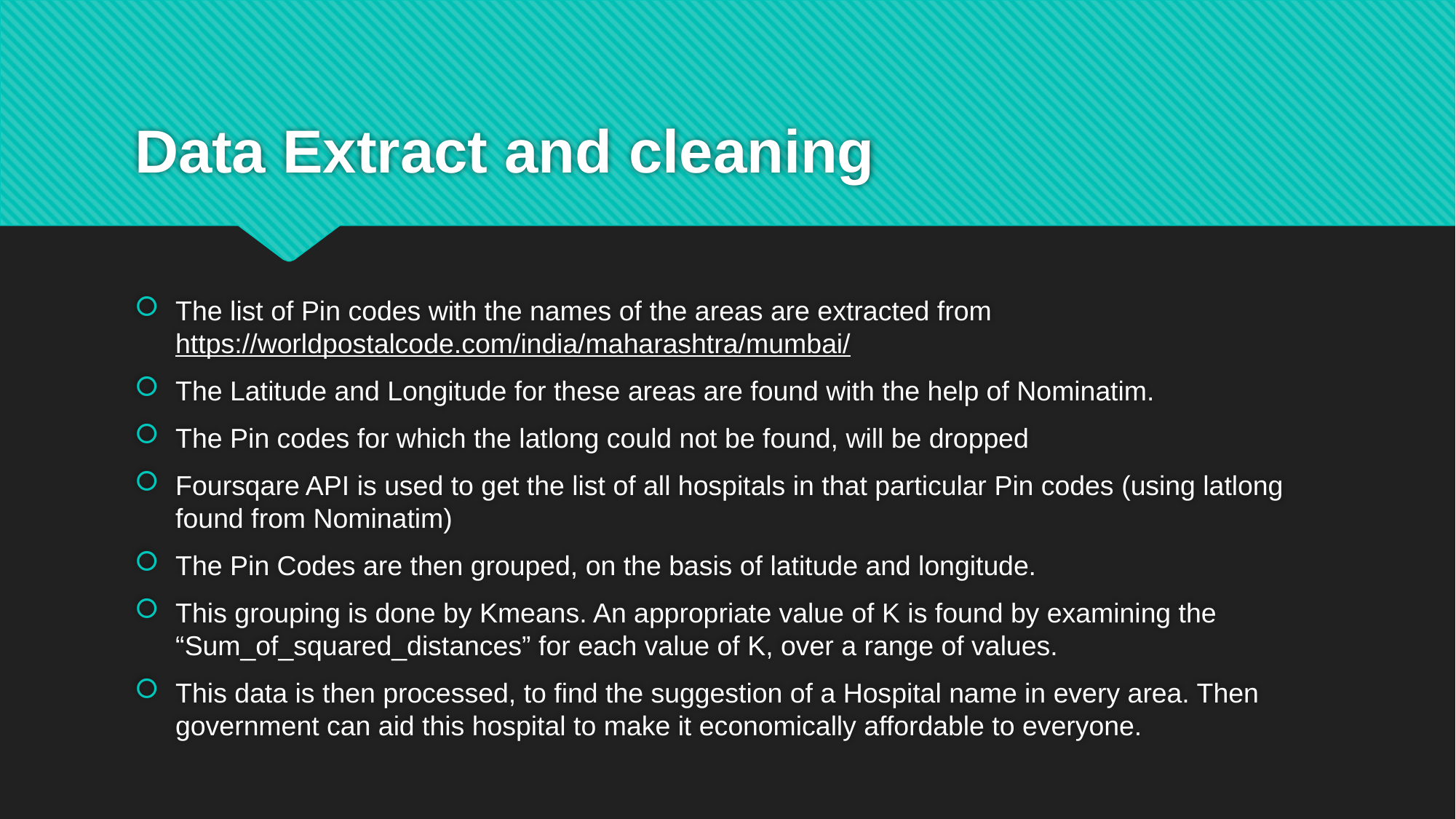

# Data Extract and cleaning
The list of Pin codes with the names of the areas are extracted from https://worldpostalcode.com/india/maharashtra/mumbai/
The Latitude and Longitude for these areas are found with the help of Nominatim.
The Pin codes for which the latlong could not be found, will be dropped
Foursqare API is used to get the list of all hospitals in that particular Pin codes (using latlong found from Nominatim)
The Pin Codes are then grouped, on the basis of latitude and longitude.
This grouping is done by Kmeans. An appropriate value of K is found by examining the “Sum_of_squared_distances” for each value of K, over a range of values.
This data is then processed, to find the suggestion of a Hospital name in every area. Then government can aid this hospital to make it economically affordable to everyone.